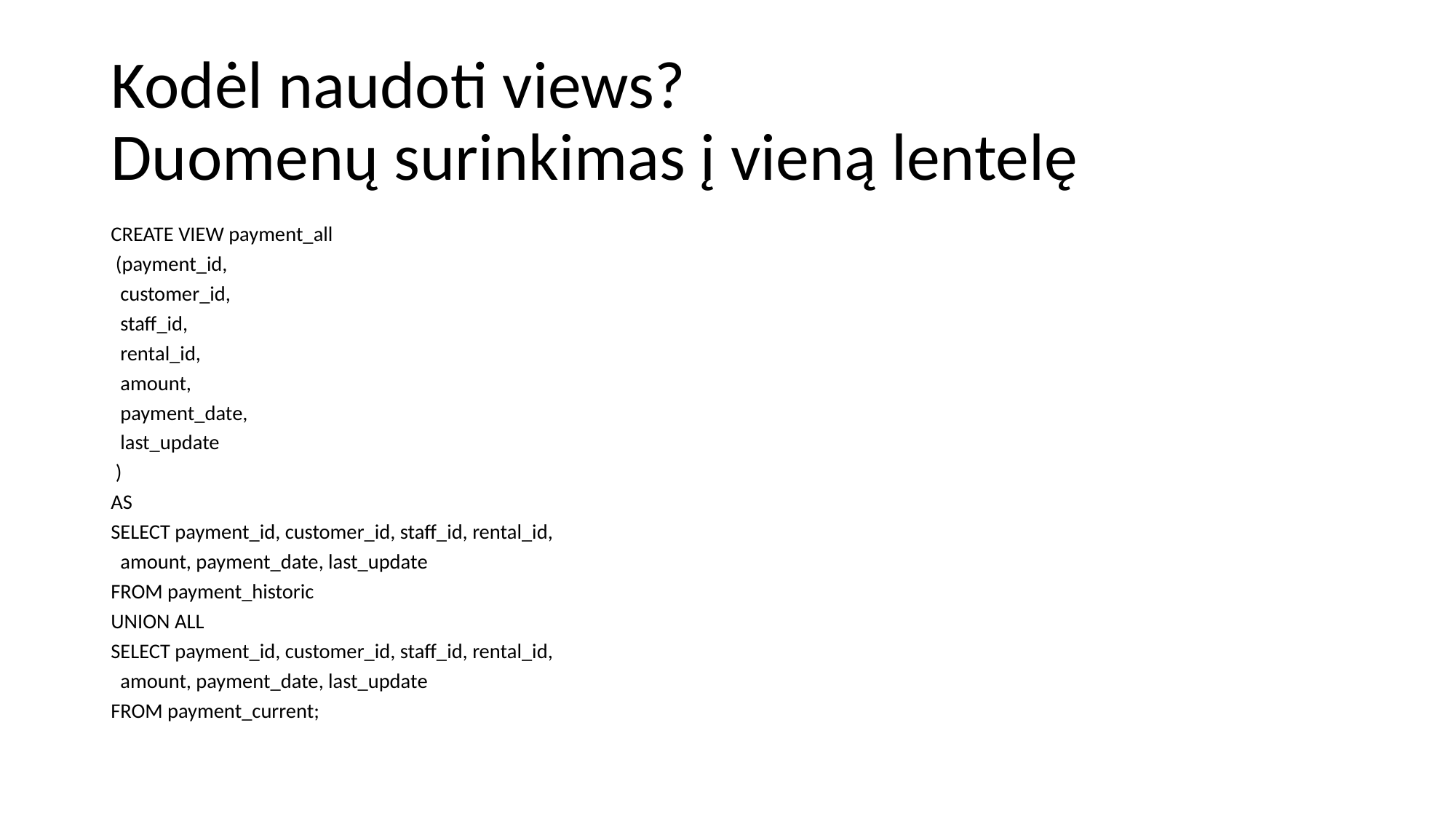

# Kodėl naudoti views? Duomenų surinkimas į vieną lentelę
CREATE VIEW payment_all
 (payment_id,
  customer_id,
  staff_id,
  rental_id,
  amount,
  payment_date,
  last_update
 )
AS
SELECT payment_id, customer_id, staff_id, rental_id,
  amount, payment_date, last_update
FROM payment_historic
UNION ALL
SELECT payment_id, customer_id, staff_id, rental_id,
  amount, payment_date, last_update
FROM payment_current;